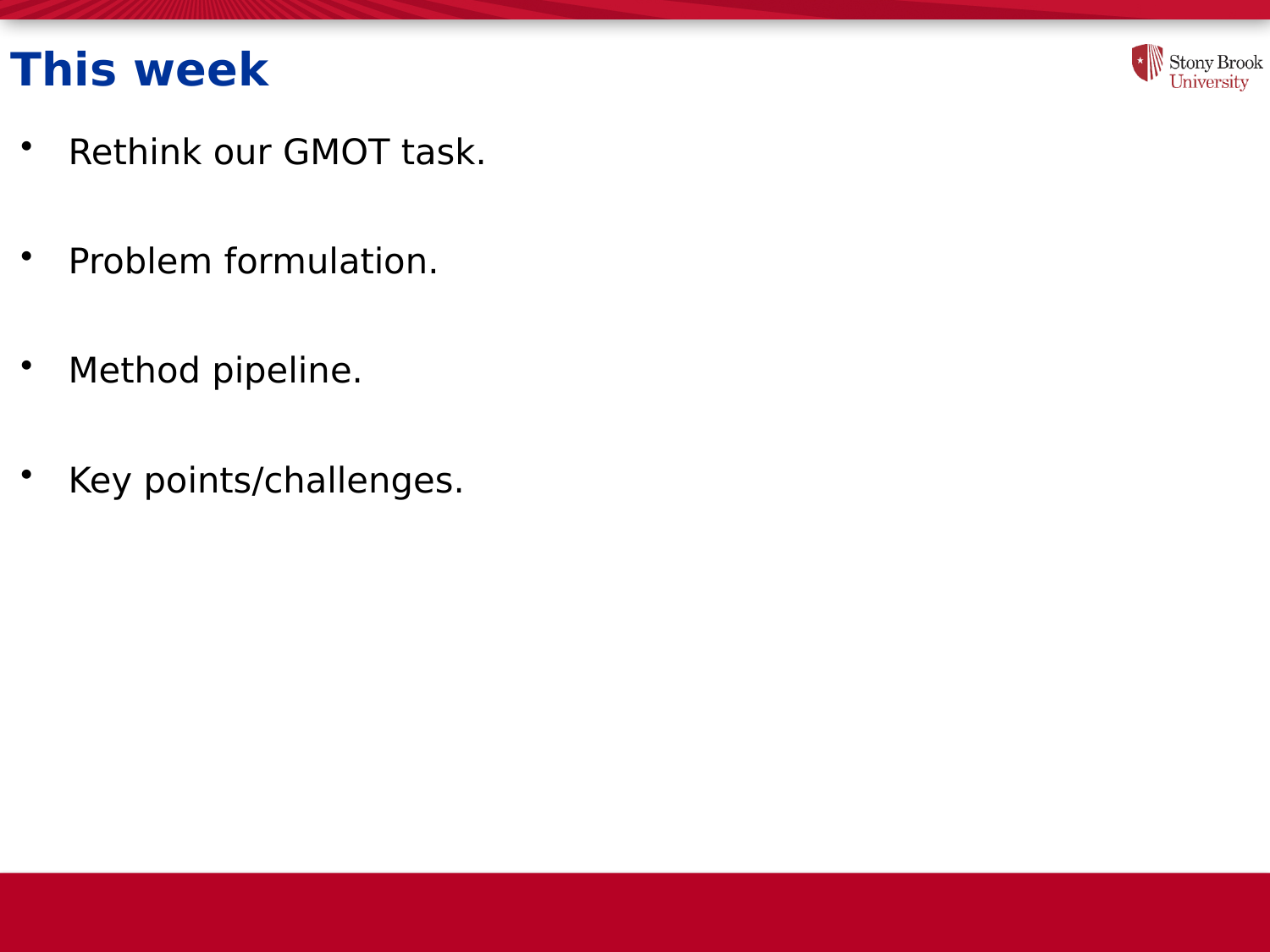

# This week
Rethink our GMOT task.

Problem formulation.

Method pipeline.

Key points/challenges.